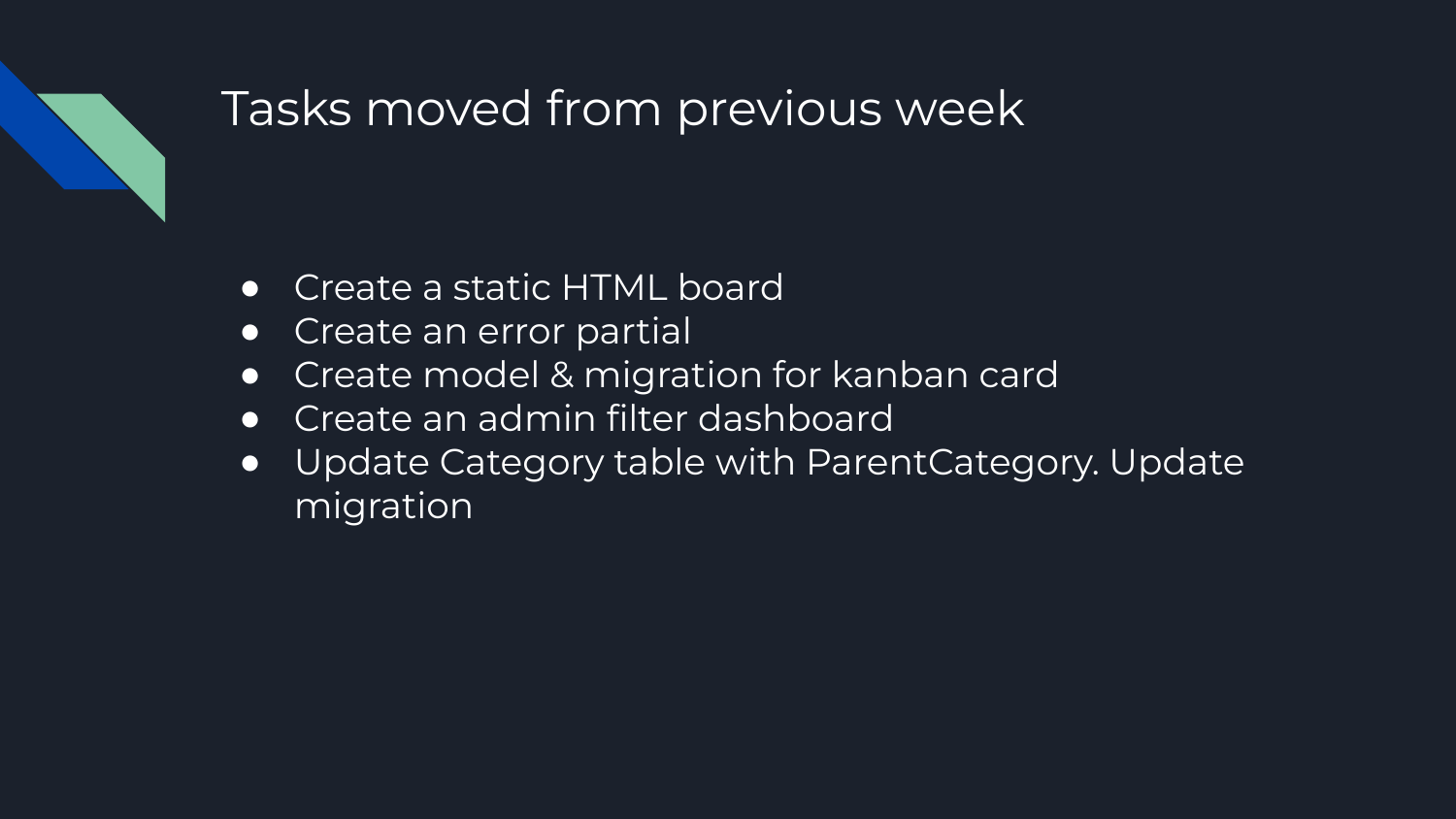

# Tasks moved from previous week
Create a static HTML board
Create an error partial
Create model & migration for kanban card
Create an admin filter dashboard
Update Category table with ParentCategory. Update migration